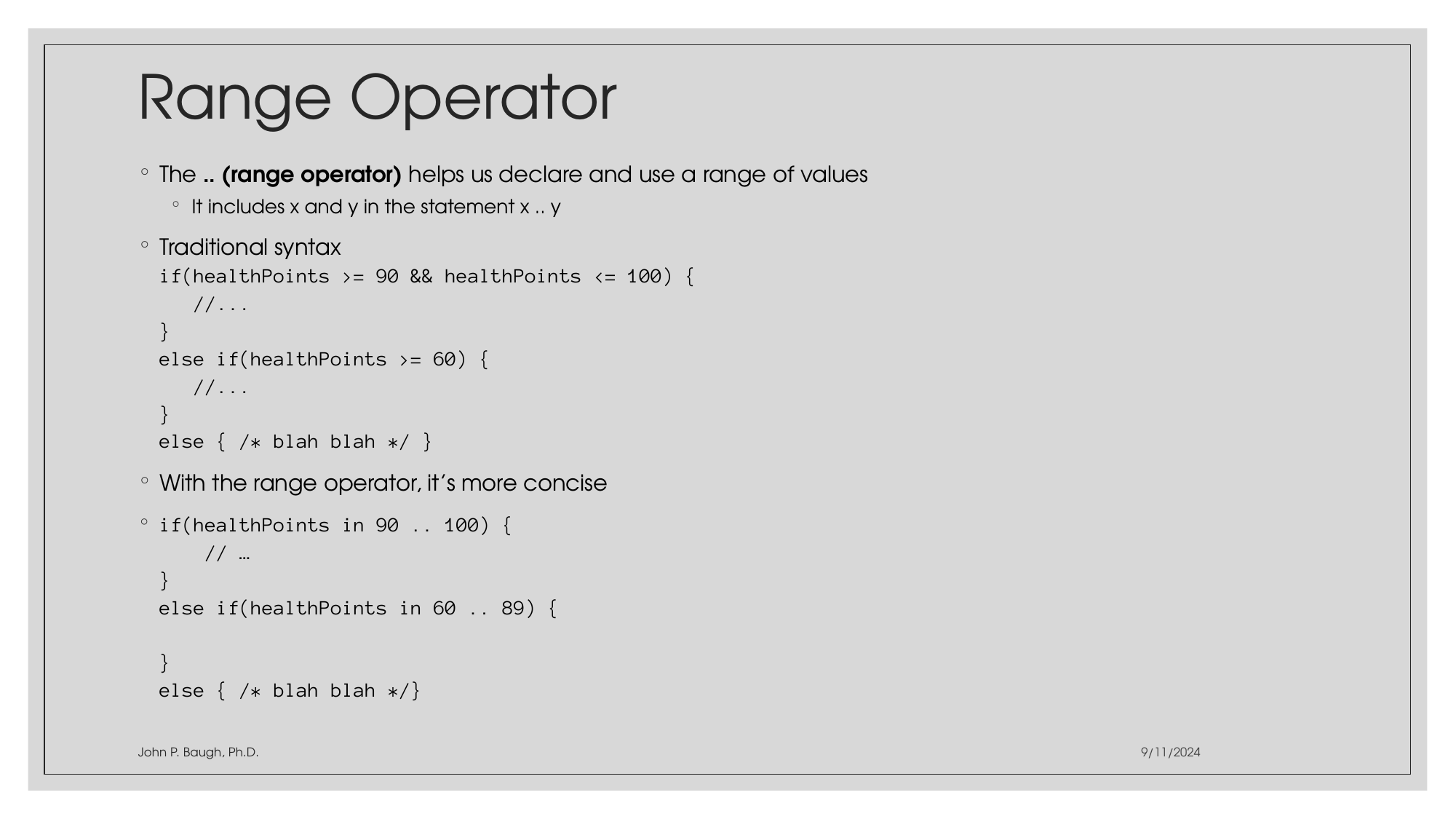

# Range Operator
The .. (range operator) helps us declare and use a range of values
It includes x and y in the statement x .. y
Traditional syntax
if(healthPoints >= 90 && healthPoints <= 100) {
   //...
}
else if(healthPoints >= 60) {
   //...
}
else { /* blah blah */ }
With the range operator, it’s more concise
if(healthPoints in 90 .. 100) {
    // …
}
else if(healthPoints in 60 .. 89) {
}
else { /* blah blah */}

John P. Baugh, Ph.D.
9/11/2024